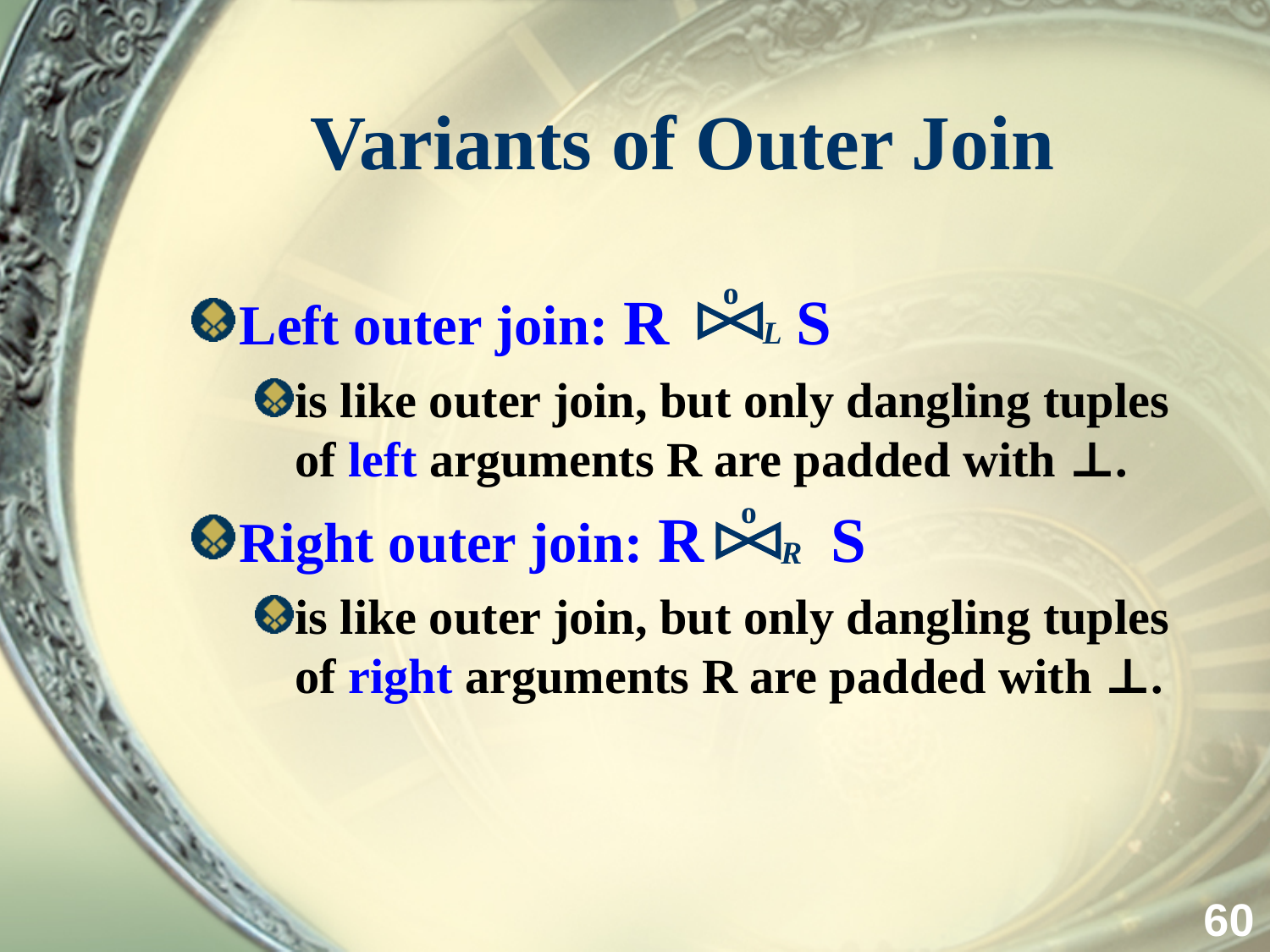

# Variants of Outer Join
o

L
Left outer join: R        S
is like outer join, but only dangling tuples of left arguments R are padded with ⊥.
Right outer join: R        S
is like outer join, but only dangling tuples of right arguments R are padded with ⊥.

o

R
60